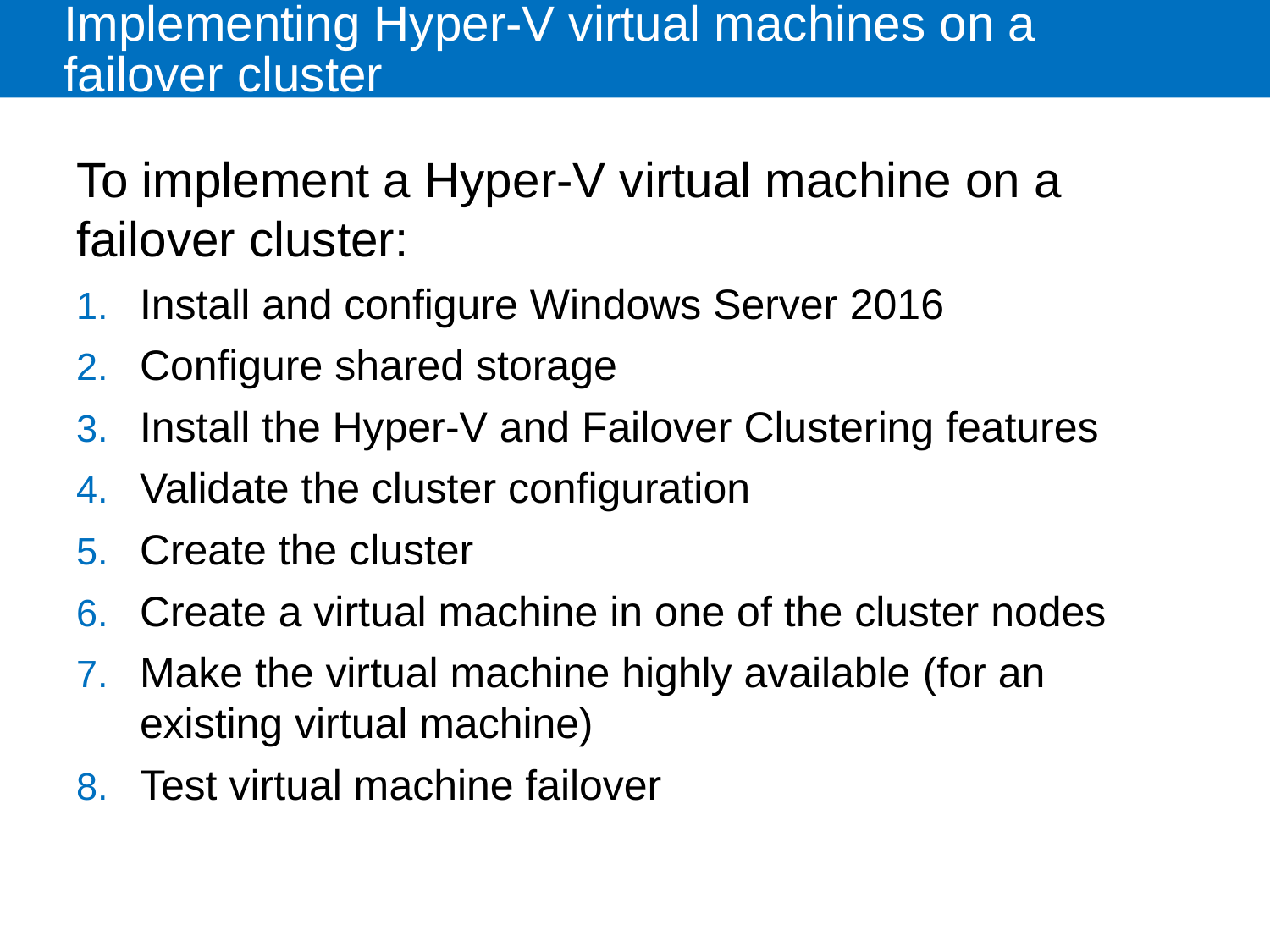

# Implementing Hyper-V virtual machines on a failover cluster
To implement a Hyper-V virtual machine on a failover cluster:
Install and configure Windows Server 2016
Configure shared storage
Install the Hyper-V and Failover Clustering features
Validate the cluster configuration
Create the cluster
Create a virtual machine in one of the cluster nodes
Make the virtual machine highly available (for an existing virtual machine)
Test virtual machine failover